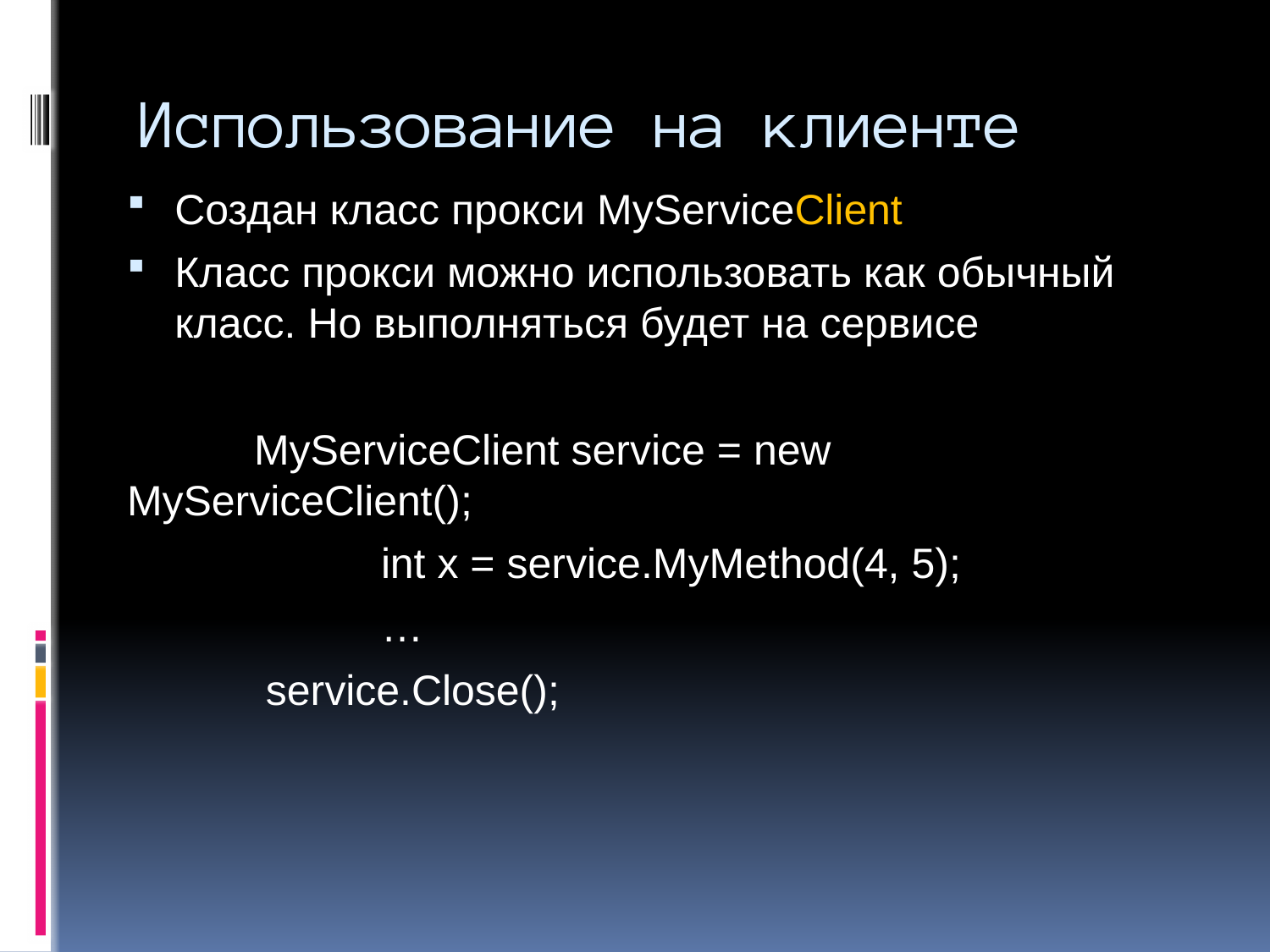

# Использование на клиенте
Создан класс прокси MyServiceClient
Класс прокси можно использовать как обычный класс. Но выполняться будет на сервисе

	MyServiceClient service = new MyServiceClient();
		int x = service.MyMethod(4, 5);
		…
	 service.Close();